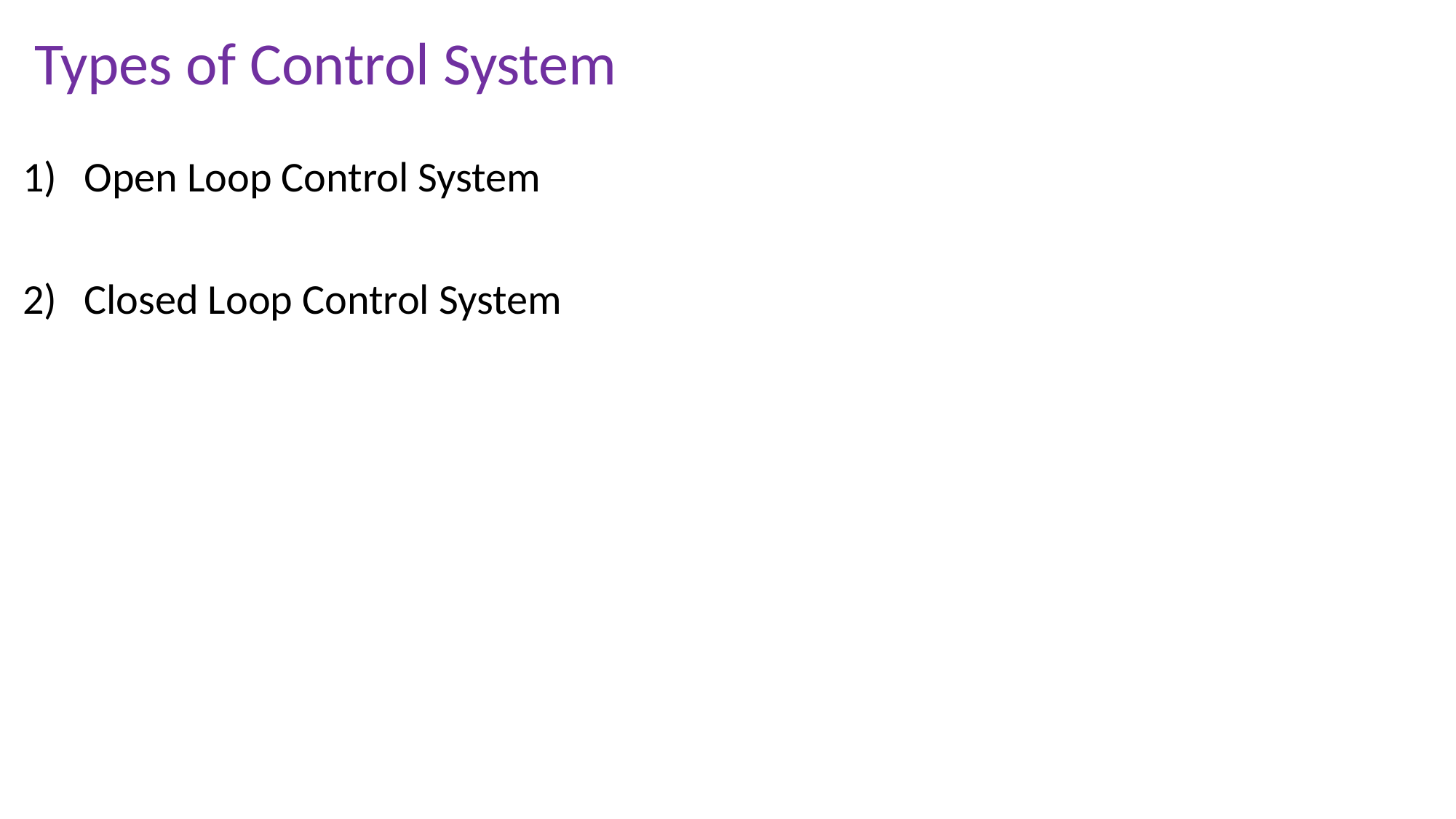

# Types of Control System
Open Loop Control System

Closed Loop Control System